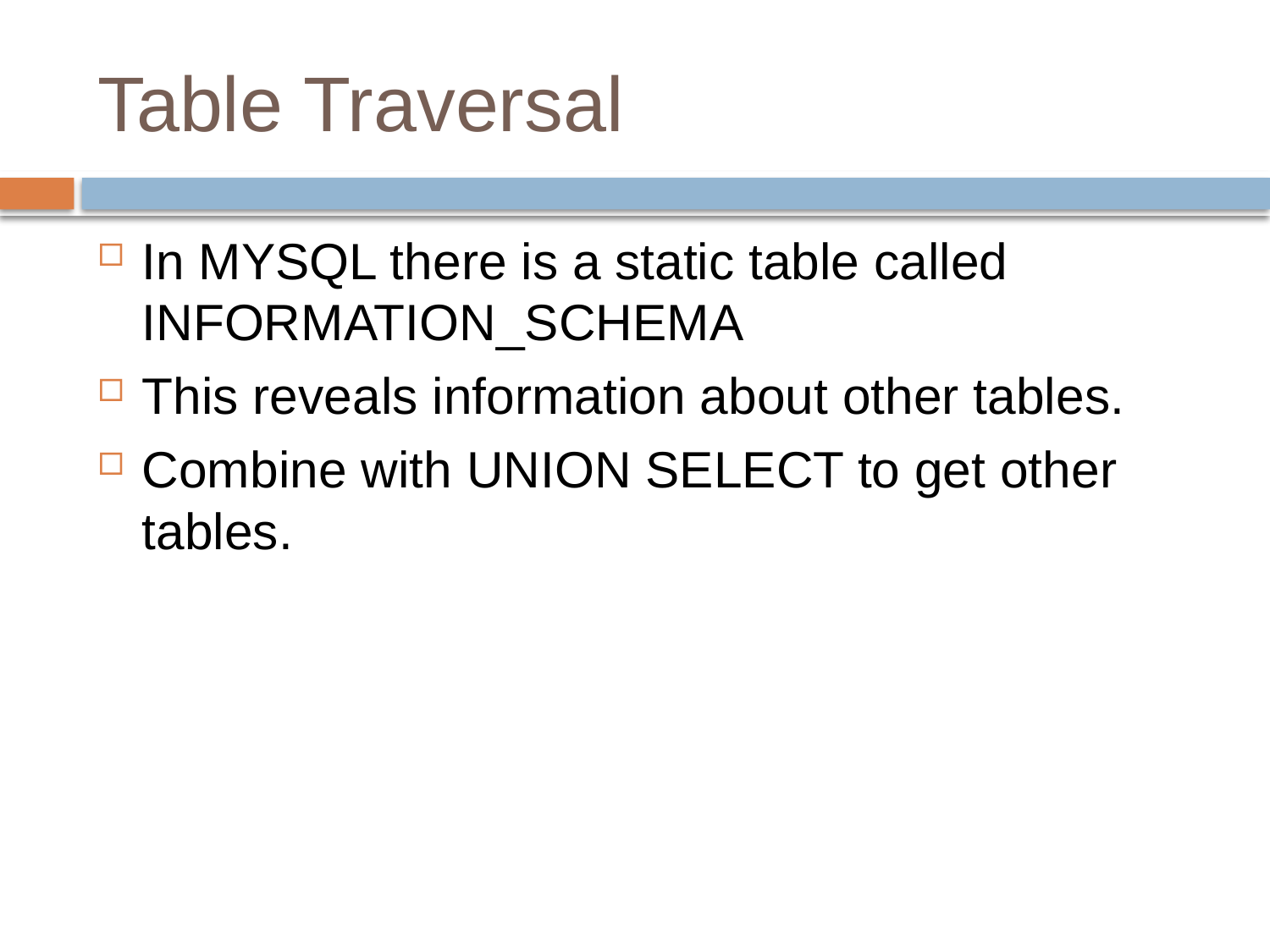

# Table Traversal
In MYSQL there is a static table called INFORMATION_SCHEMA
This reveals information about other tables.
Combine with UNION SELECT to get other tables.